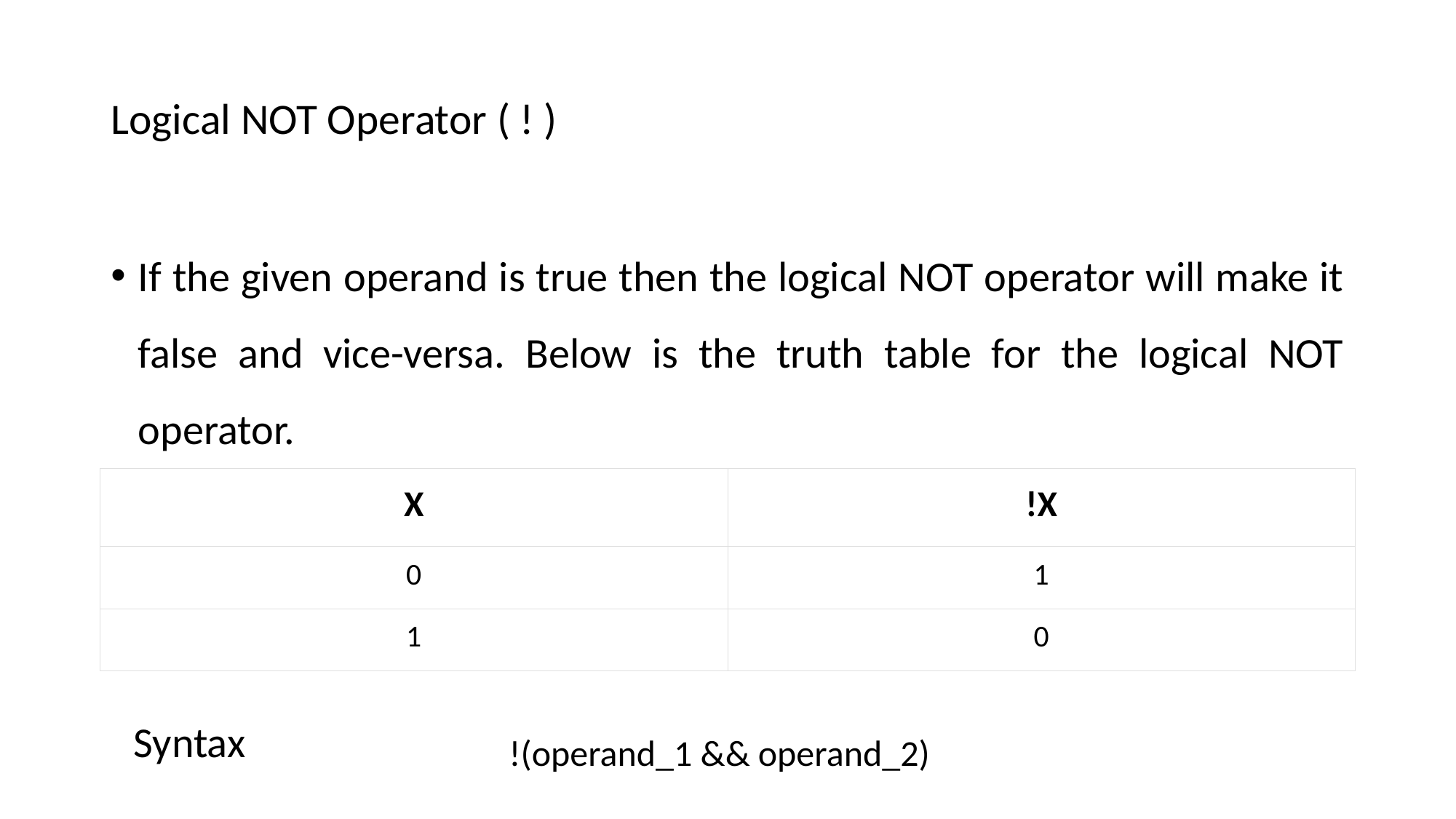

# Logical NOT Operator ( ! )
If the given operand is true then the logical NOT operator will make it false and vice-versa. Below is the truth table for the logical NOT operator.
| X | !X |
| --- | --- |
| 0 | 1 |
| 1 | 0 |
Syntax
!(operand_1 && operand_2)